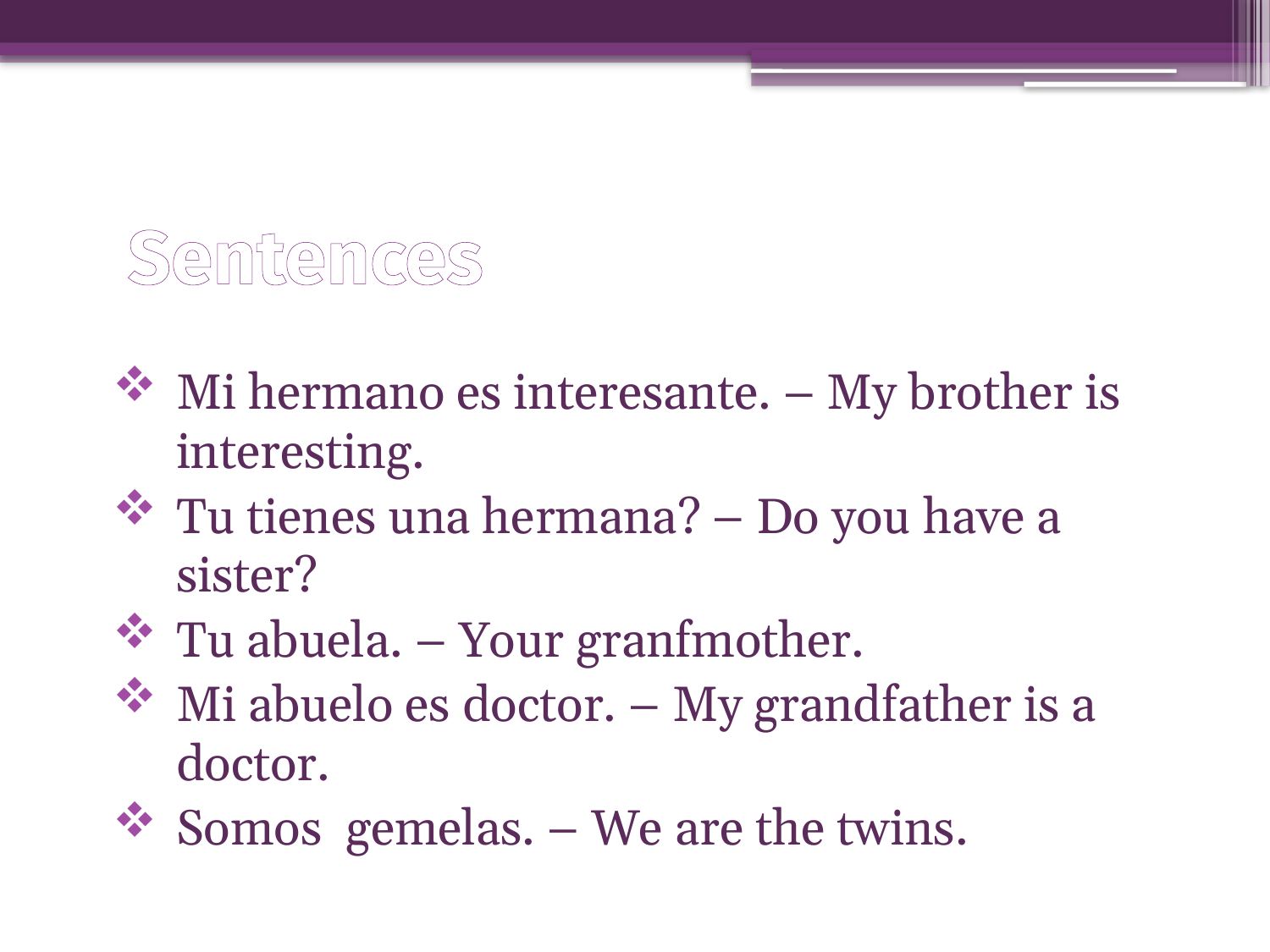

# Sentences
Mi hermano es interesante. – My brother is interesting.
Tu tienes una hermana? – Do you have a sister?
Tu abuela. – Your granfmother.
Mi abuelo es doctor. – My grandfather is a doctor.
Somos  gemelas. – We are the twins.